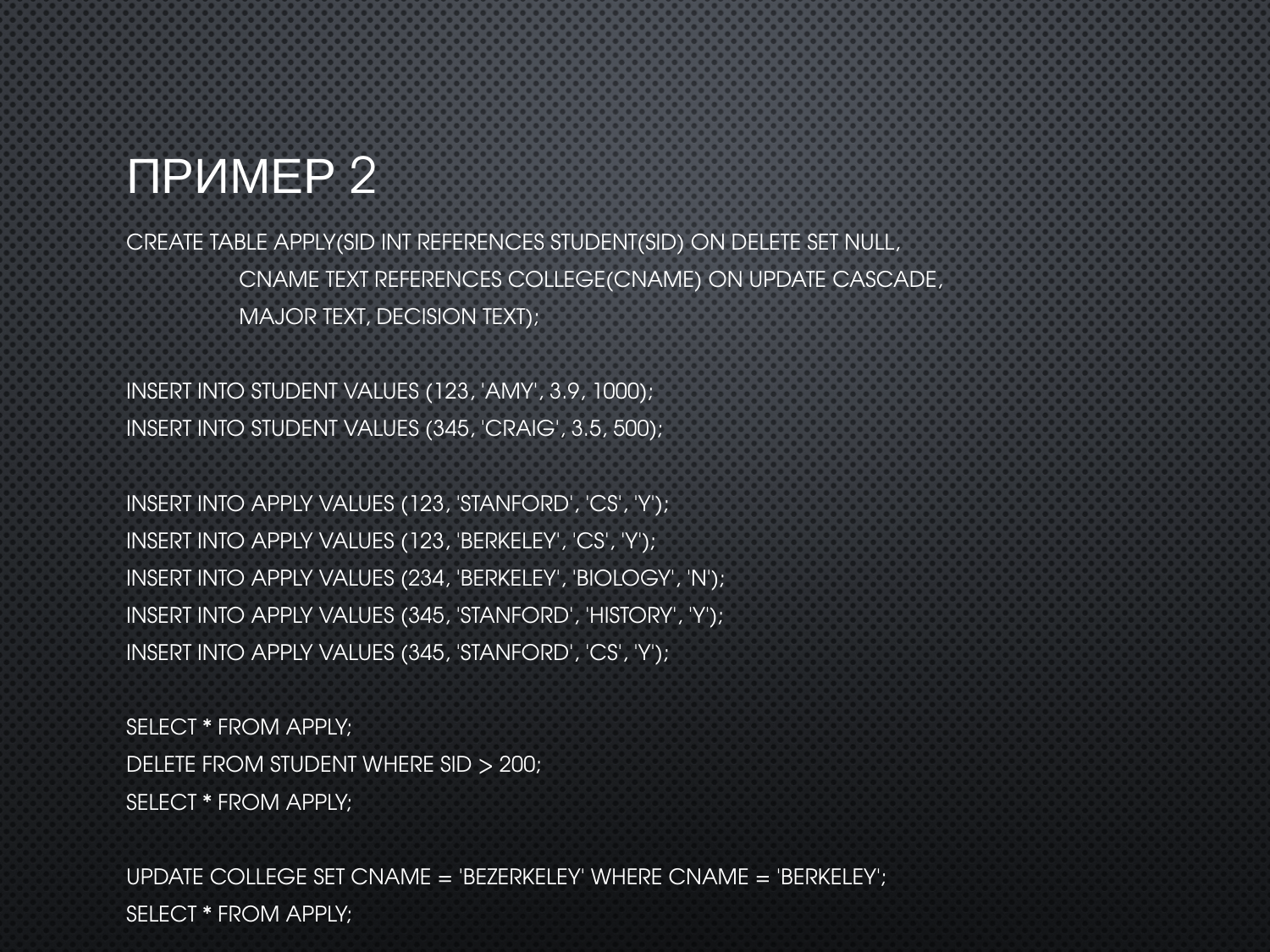

# Пример 2
create table Apply(sID int references Student(sID) on delete set null,
                   cName text references College(cName) on update cascade,
                   major text, decision text);

insert into Student values (123, 'Amy', 3.9, 1000);
insert into Student values (345, 'Craig', 3.5, 500);

insert into Apply values (123, 'Stanford', 'CS', 'Y');
insert into Apply values (123, 'Berkeley', 'CS', 'Y');
insert into Apply values (234, 'Berkeley', 'biology', 'N');
insert into Apply values (345, 'Stanford', 'history', 'Y');
insert into Apply values (345, 'Stanford', 'CS', 'Y');

select * from Apply;
delete from Student where sID > 200;
select * from Apply;

update College set cName = 'Bezerkeley' where cName = 'Berkeley';
select * from Apply;